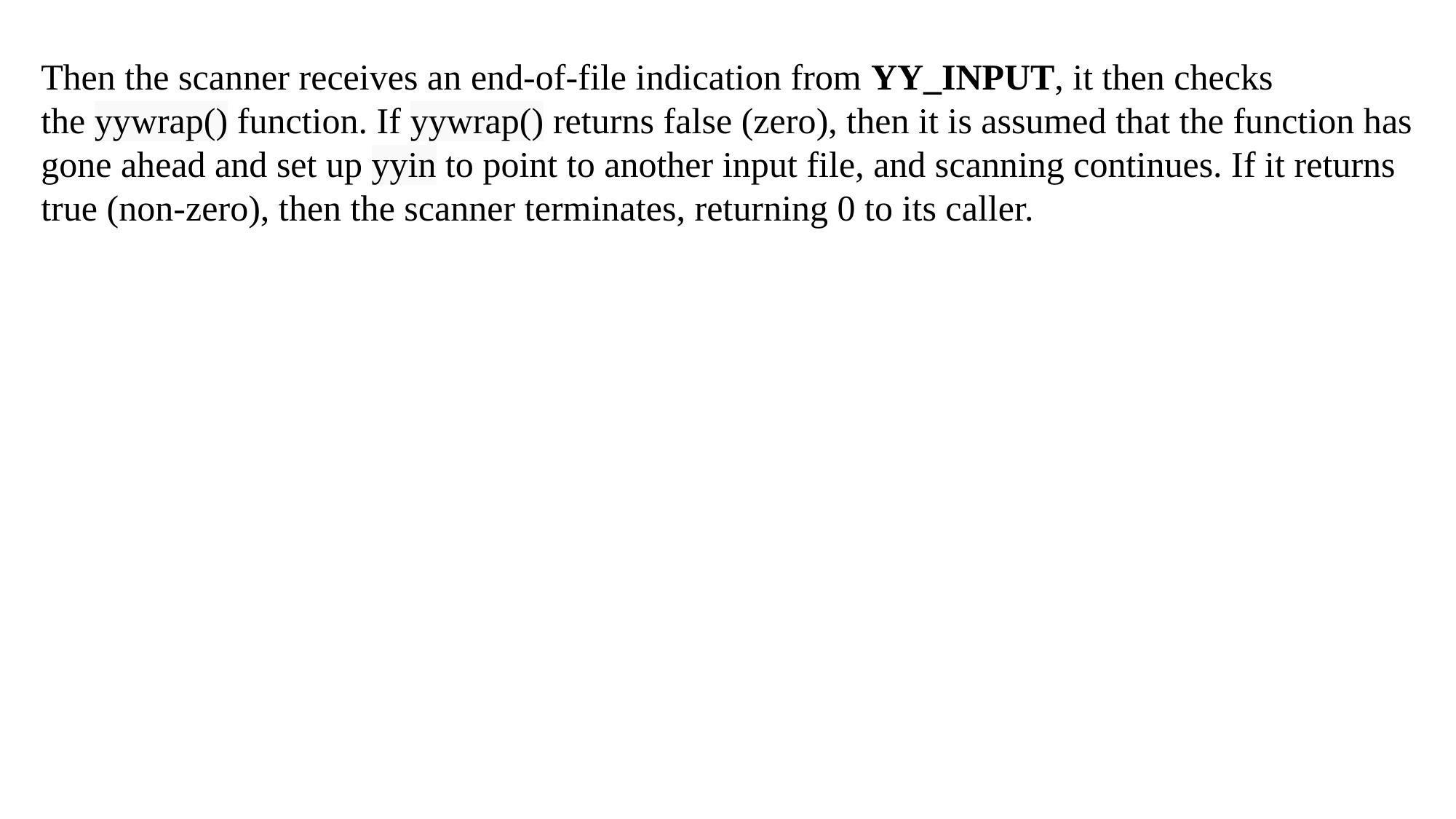

Then the scanner receives an end-of-file indication from YY_INPUT, it then checks the yywrap() function. If yywrap() returns false (zero), then it is assumed that the function has gone ahead and set up yyin to point to another input file, and scanning continues. If it returns true (non-zero), then the scanner terminates, returning 0 to its caller.